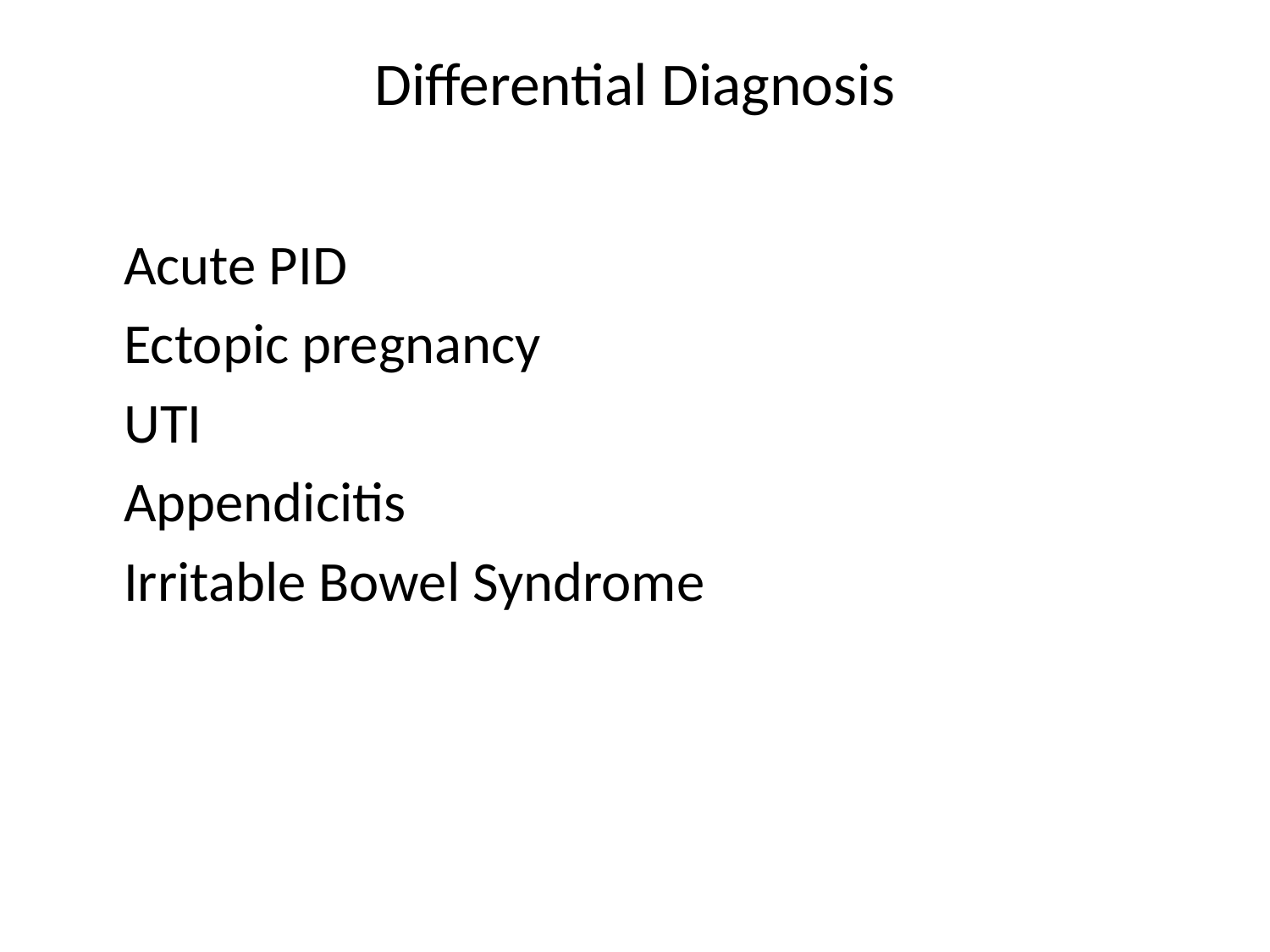

# Differential Diagnosis
	Acute PID
	Ectopic pregnancy
	UTI
	Appendicitis
	Irritable Bowel Syndrome